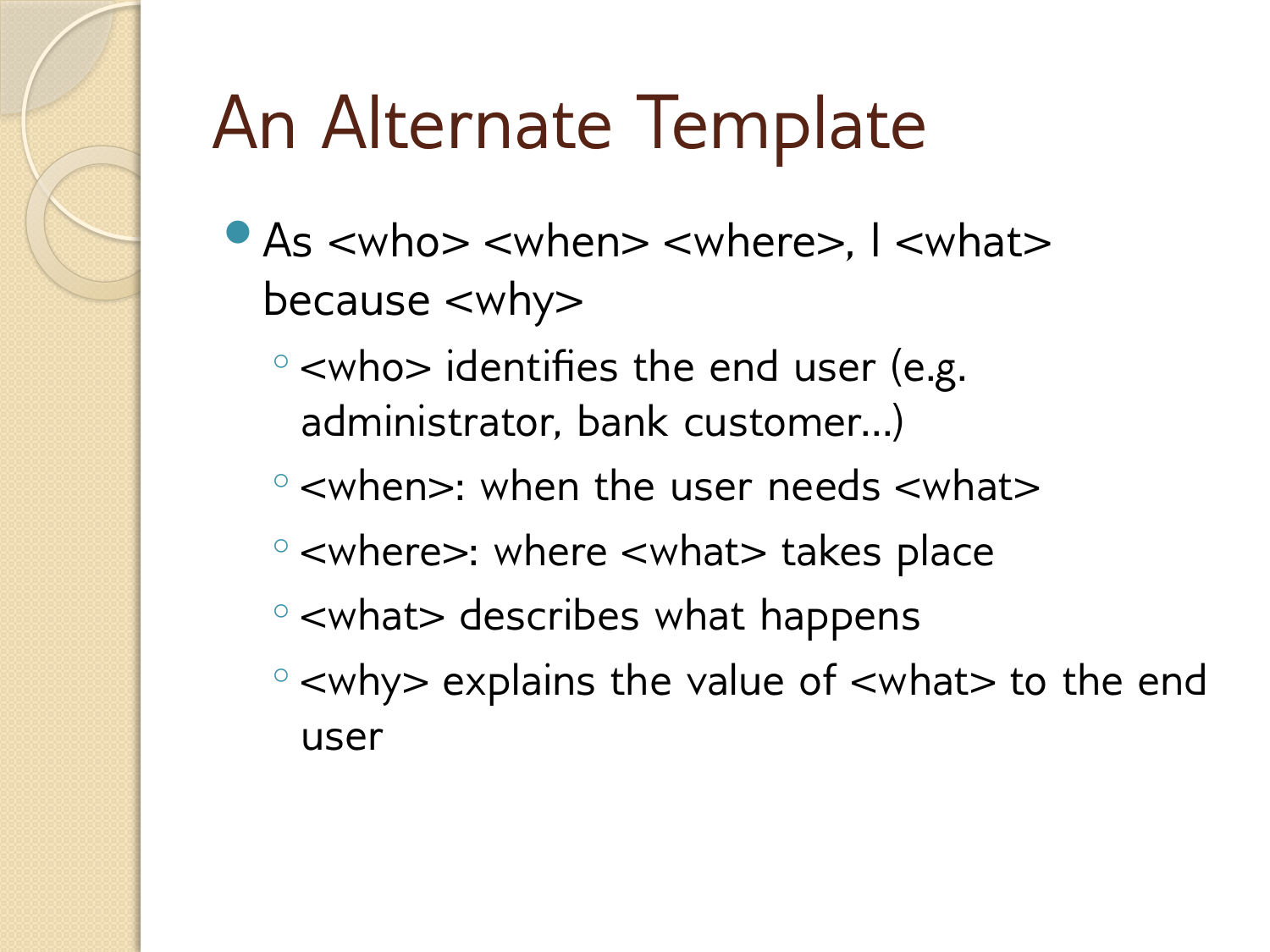

# An Alternate Template
As <who> <when> <where>, I <what> because <why>
<who> identifies the end user (e.g. administrator, bank customer...)
<when>: when the user needs <what>
<where>: where <what> takes place
<what> describes what happens
<why> explains the value of <what> to the end user